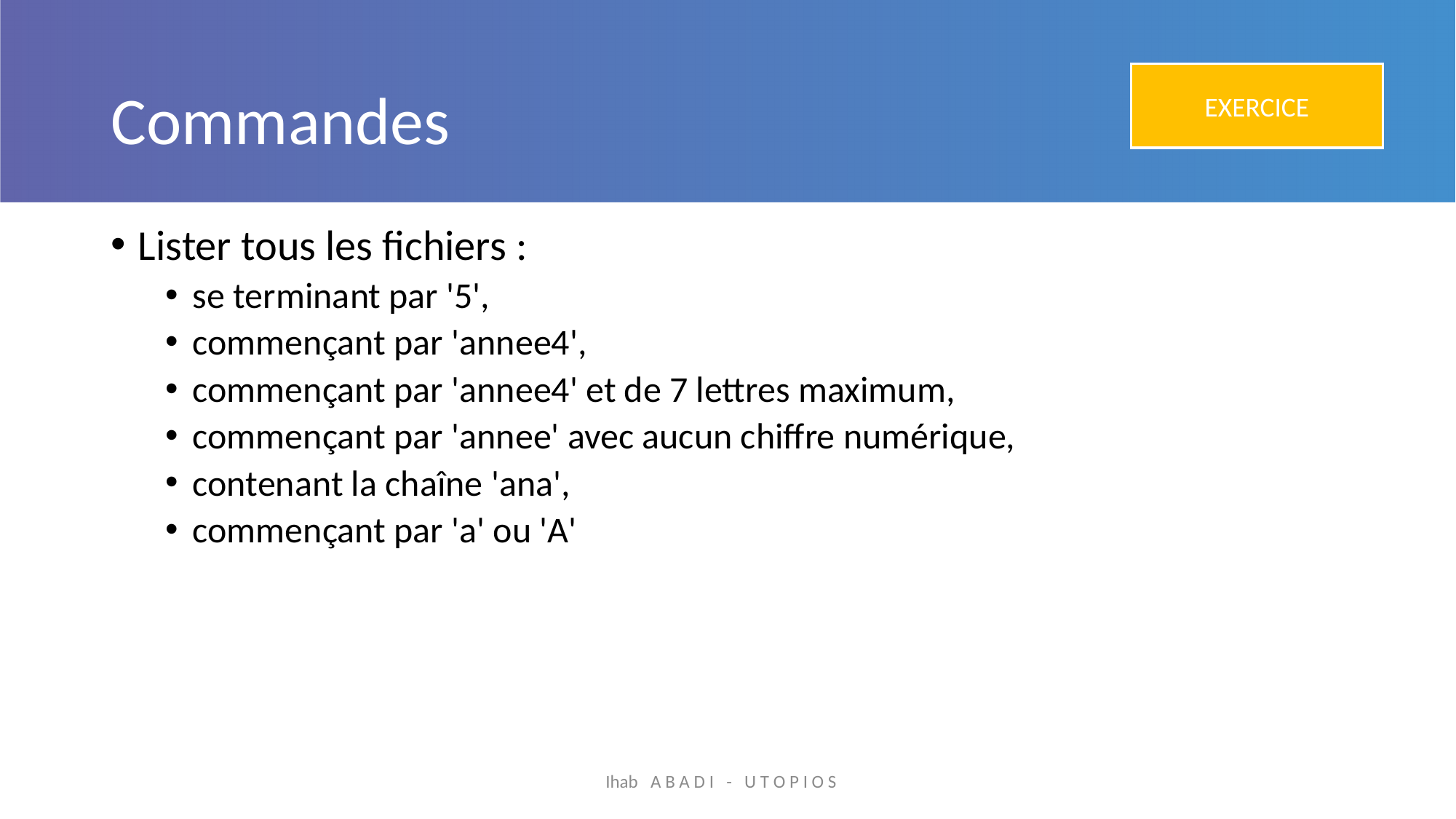

# Commandes
EXERCICE
Lister tous les fichiers :
se terminant par '5',
commençant par 'annee4',
commençant par 'annee4' et de 7 lettres maximum,
commençant par 'annee' avec aucun chiffre numérique,
contenant la chaîne 'ana',
commençant par 'a' ou 'A'
Ihab   A B A D I   -   U T O P I O S